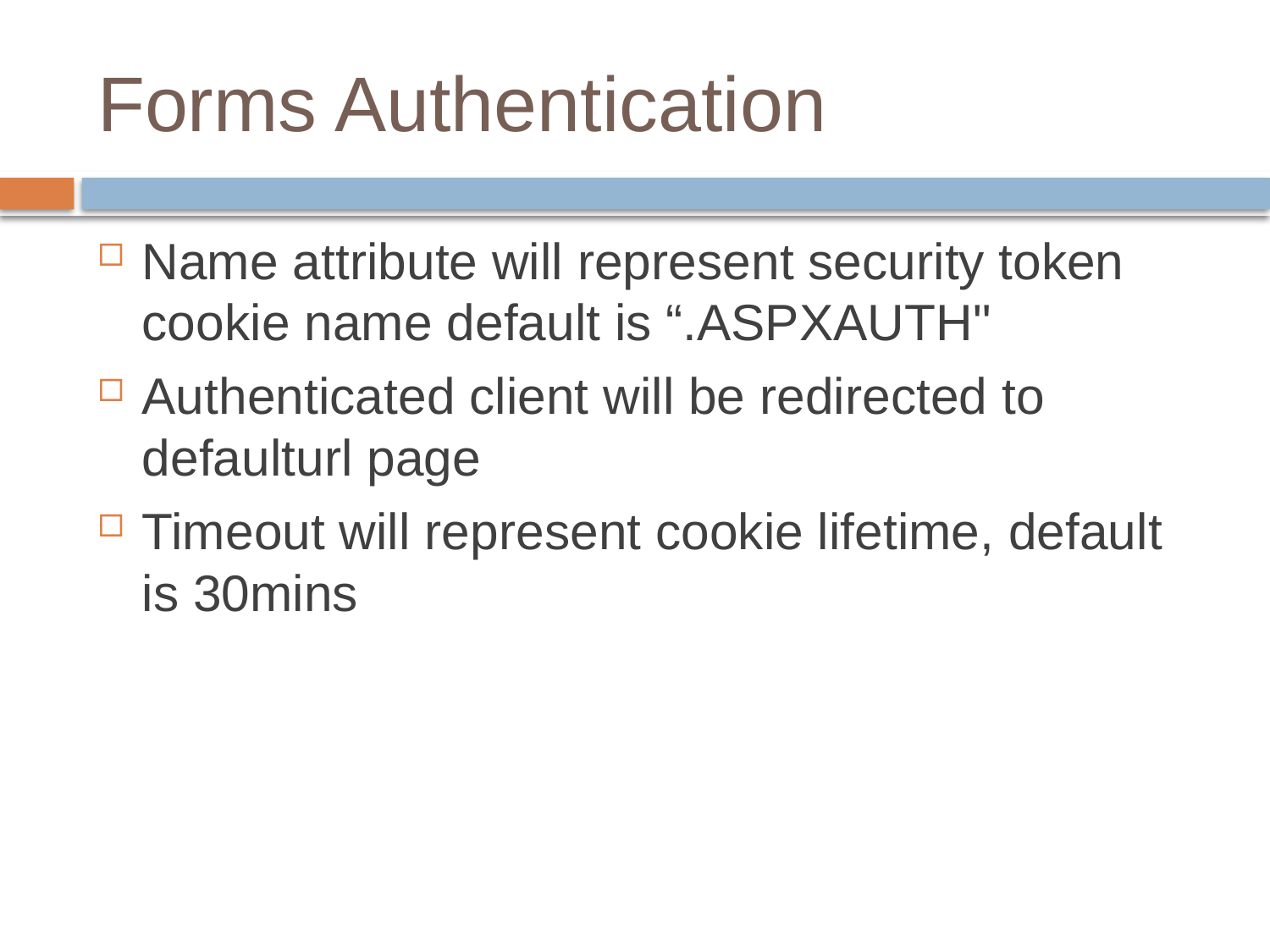

# Forms Authentication
Name attribute will represent security token cookie name default is “.ASPXAUTH"
Authenticated client will be redirected to defaulturl page
Timeout will represent cookie lifetime, default is 30mins